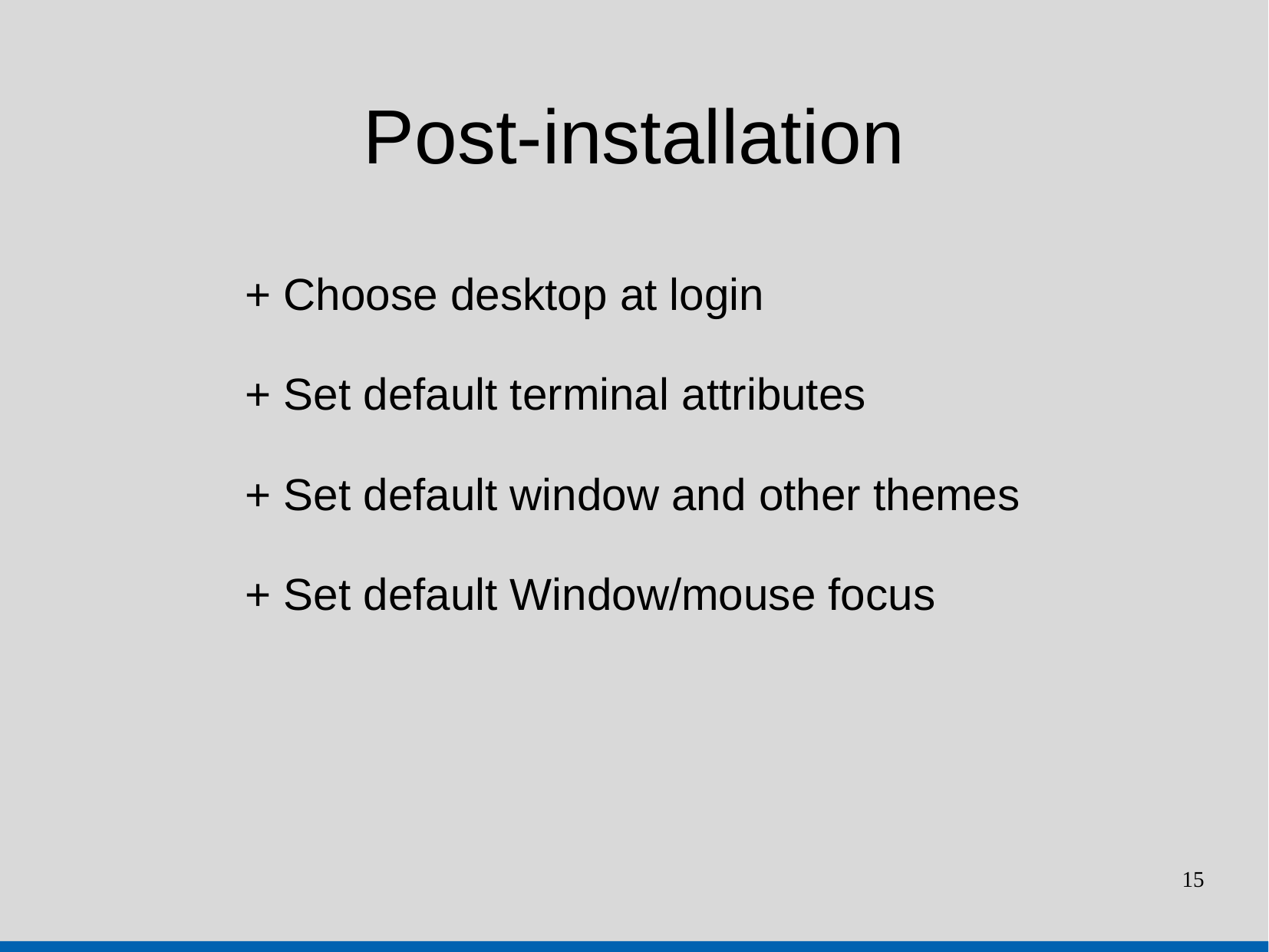

Post-installation
+ Choose desktop at login

+ Set default terminal attributes

+ Set default window and other themes

+ Set default Window/mouse focus
15